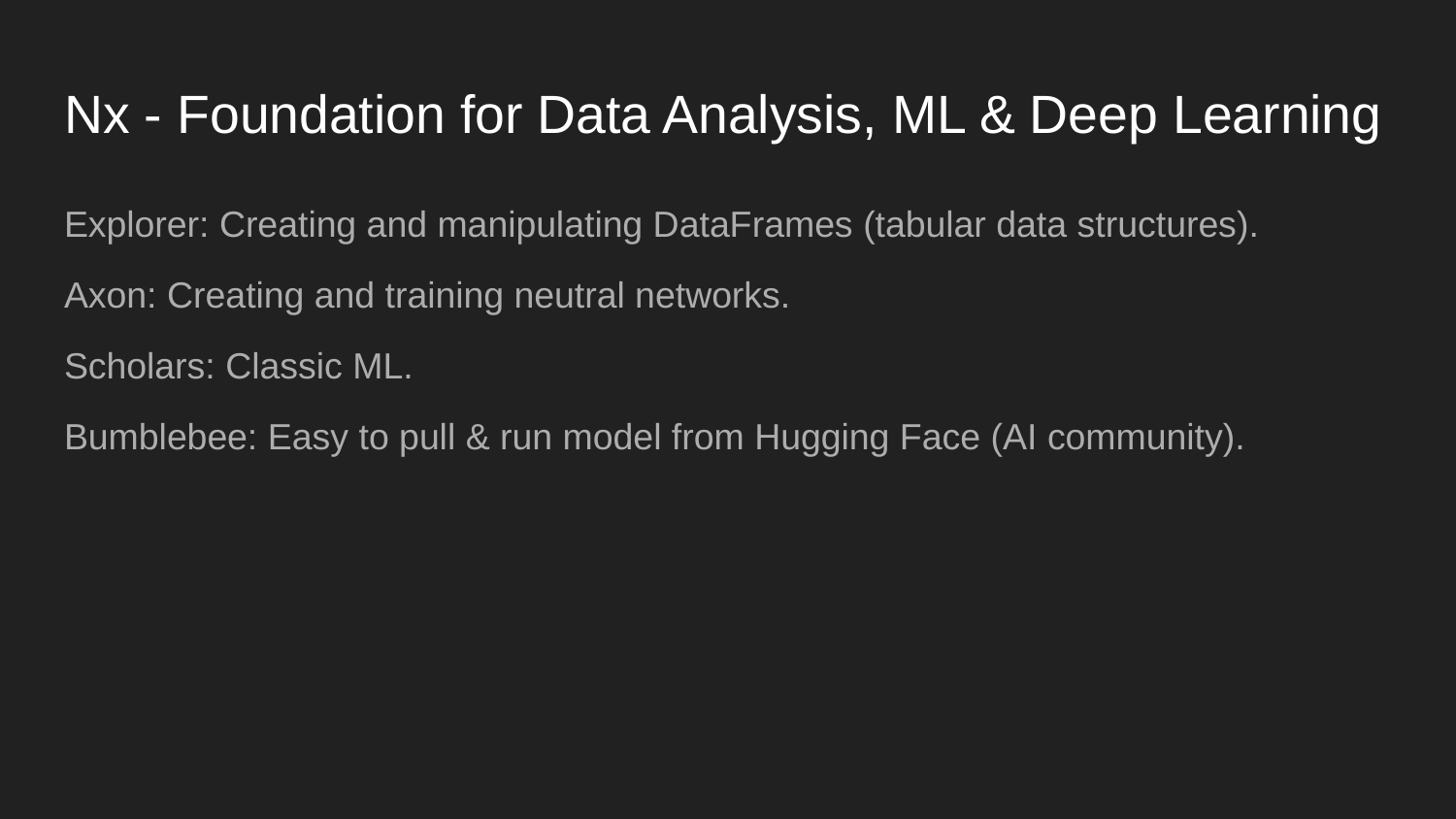

# Nx - Foundation for Data Analysis, ML & Deep Learning
Explorer: Creating and manipulating DataFrames (tabular data structures).
Axon: Creating and training neutral networks.
Scholars: Classic ML.
Bumblebee: Easy to pull & run model from Hugging Face (AI community).